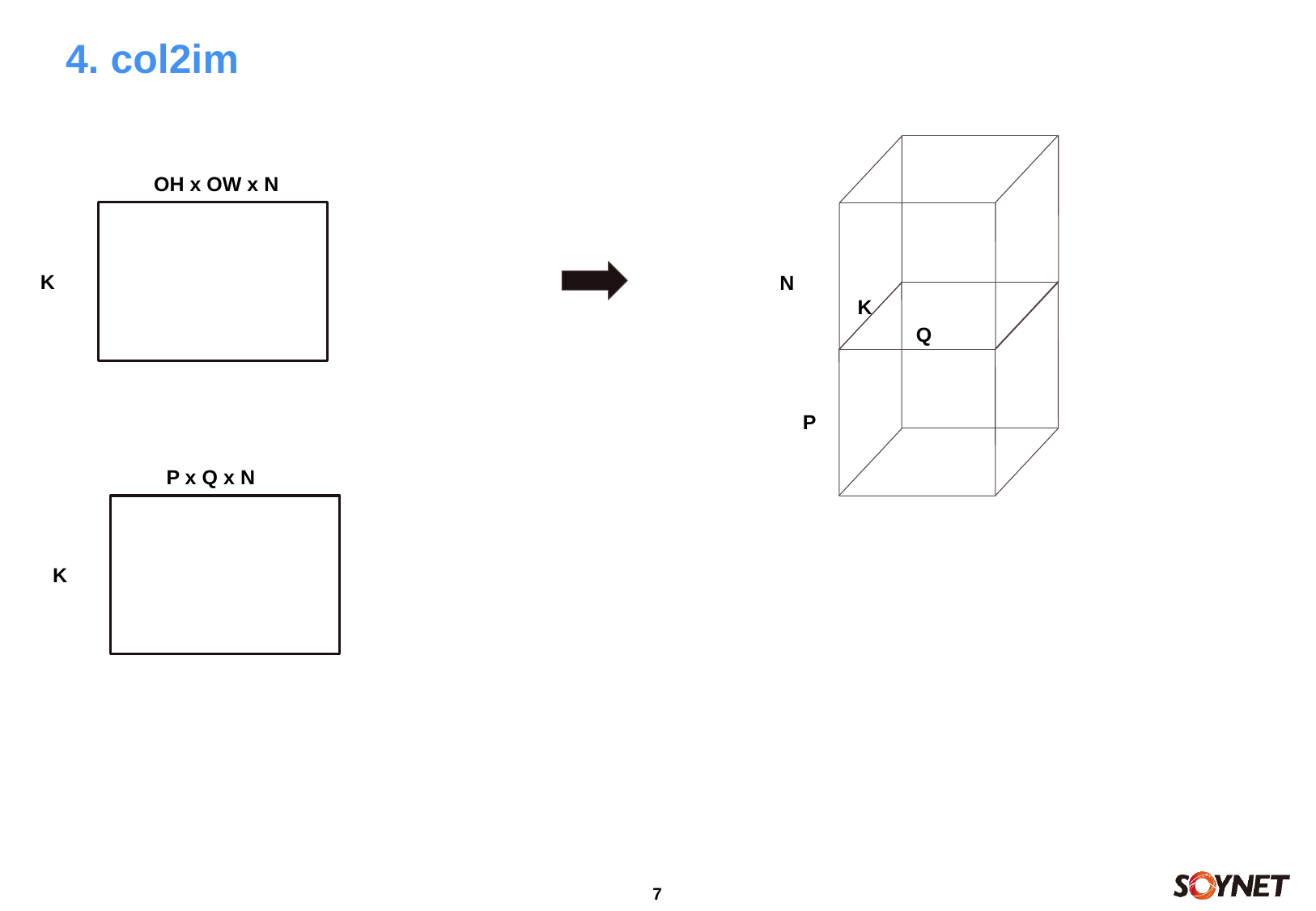

4. col2im
OH x OW x N

K
N
K
Q
P
P x Q x N

K